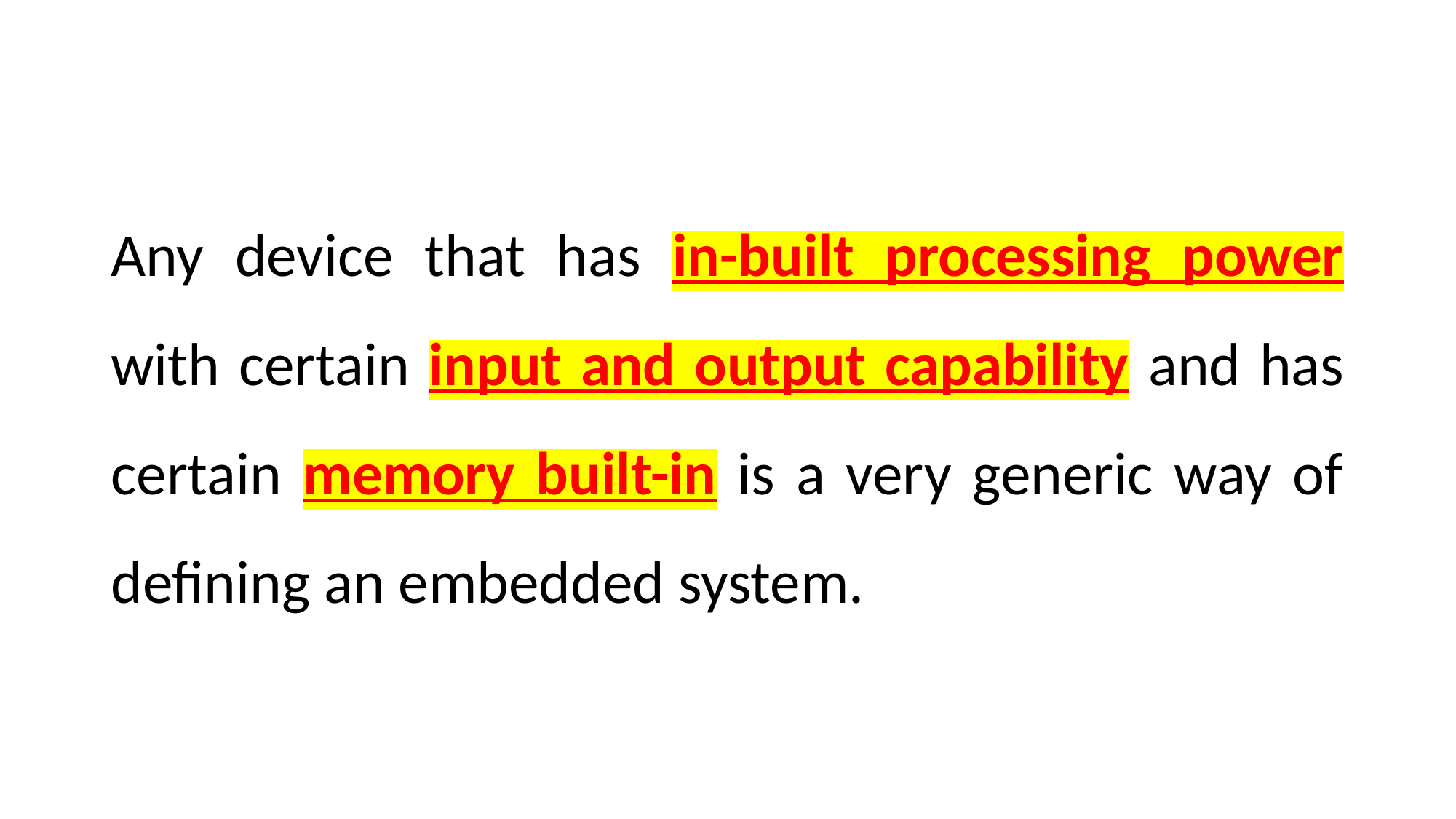

Any device that has in-built processing power with certain input and output capability and has certain memory built-in is a very generic way of defining an embedded system.